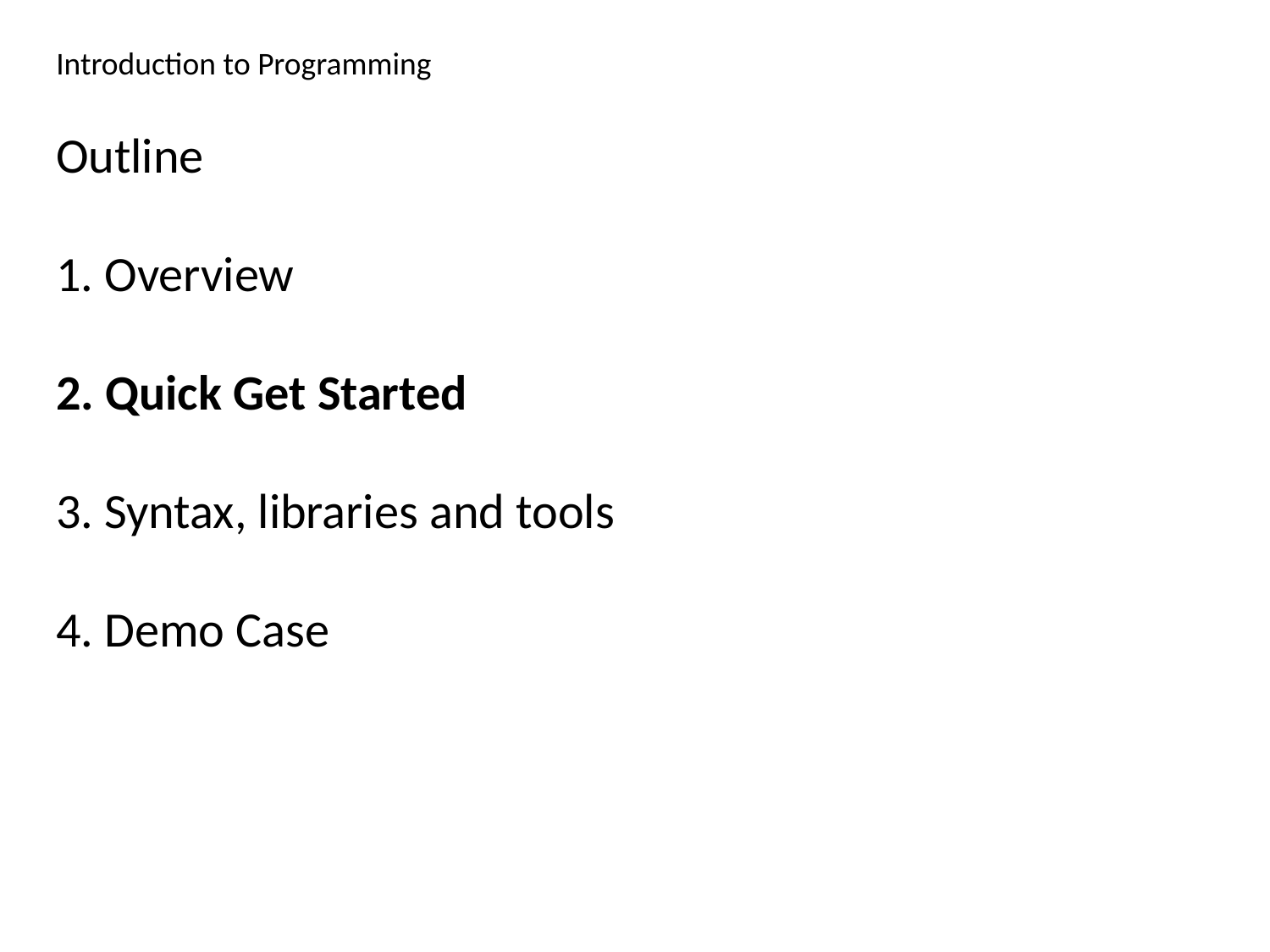

Introduction to Programming
Outline

1. Overview

2. Quick Get Started

3. Syntax, libraries and tools

4. Demo Case